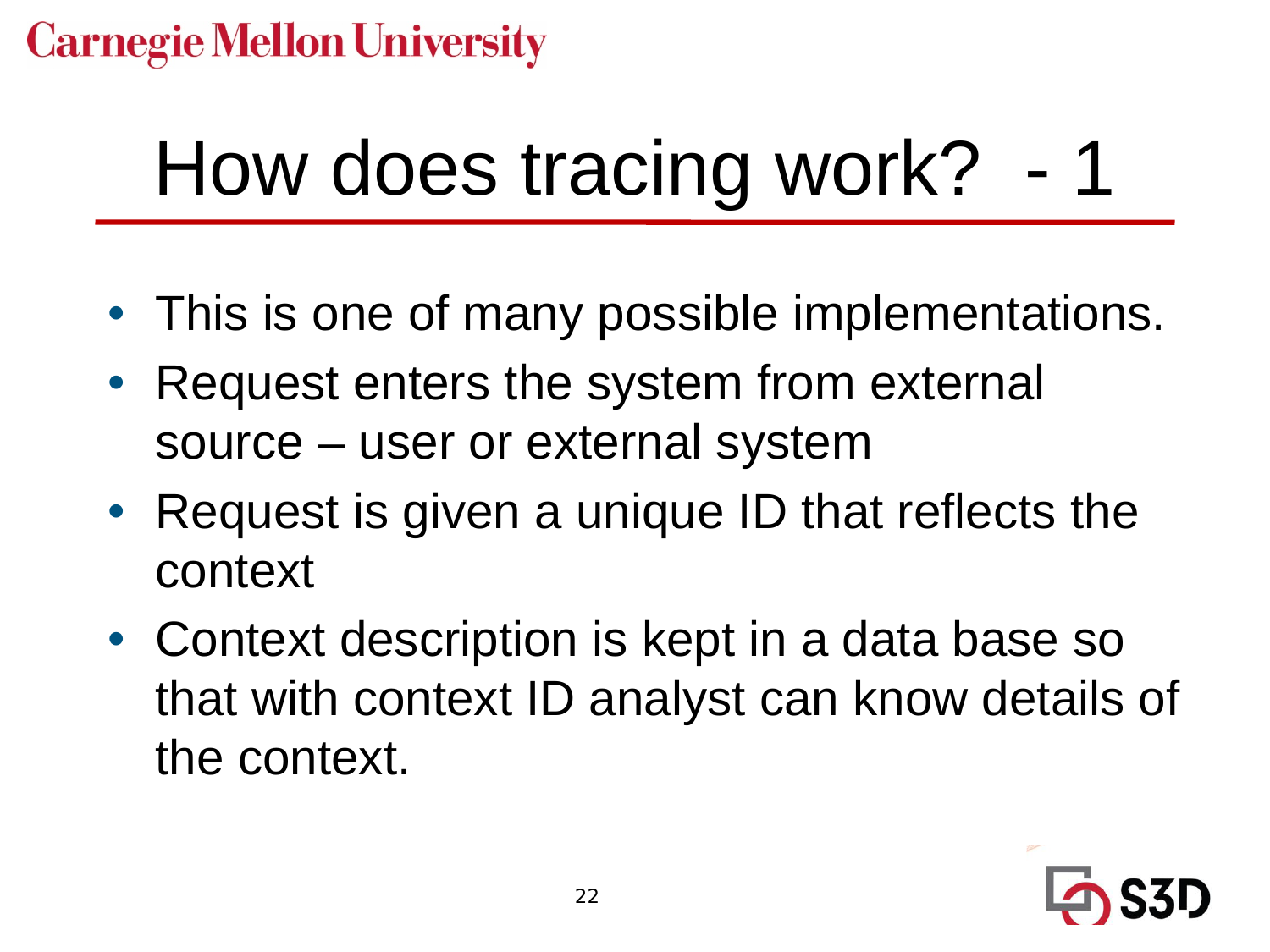

# How does tracing work?  - 1
This is one of many possible implementations.
Request enters the system from external source – user or external system
Request is given a unique ID that reflects the context
Context description is kept in a data base so that with context ID analyst can know details of the context.